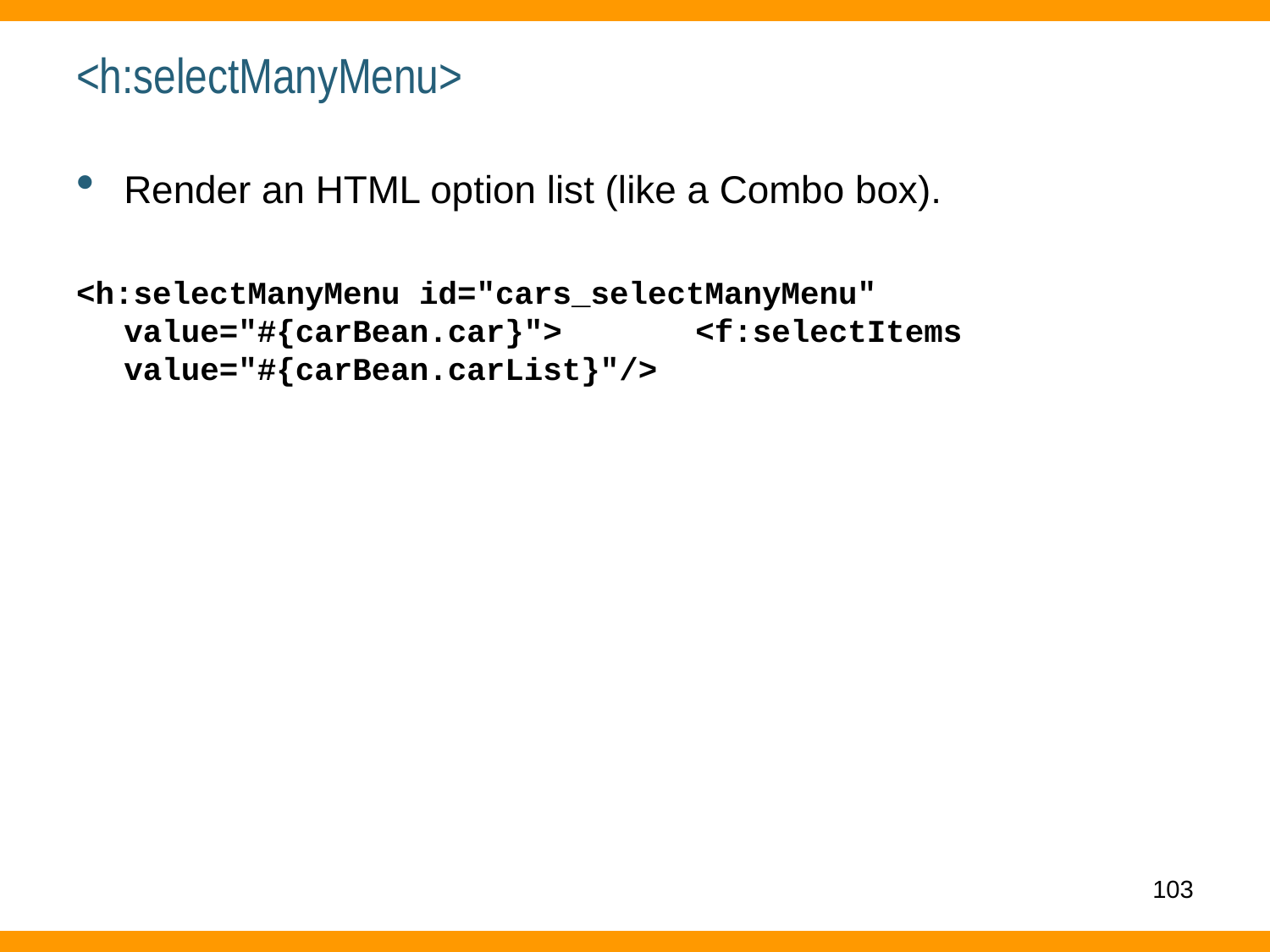

# <h:selectManyMenu>
Render an HTML option list (like a Combo box).

<h:selectManyMenu id="cars_selectManyMenu" value="#{carBean.car}">       <f:selectItems value="#{carBean.carList}"/>
103